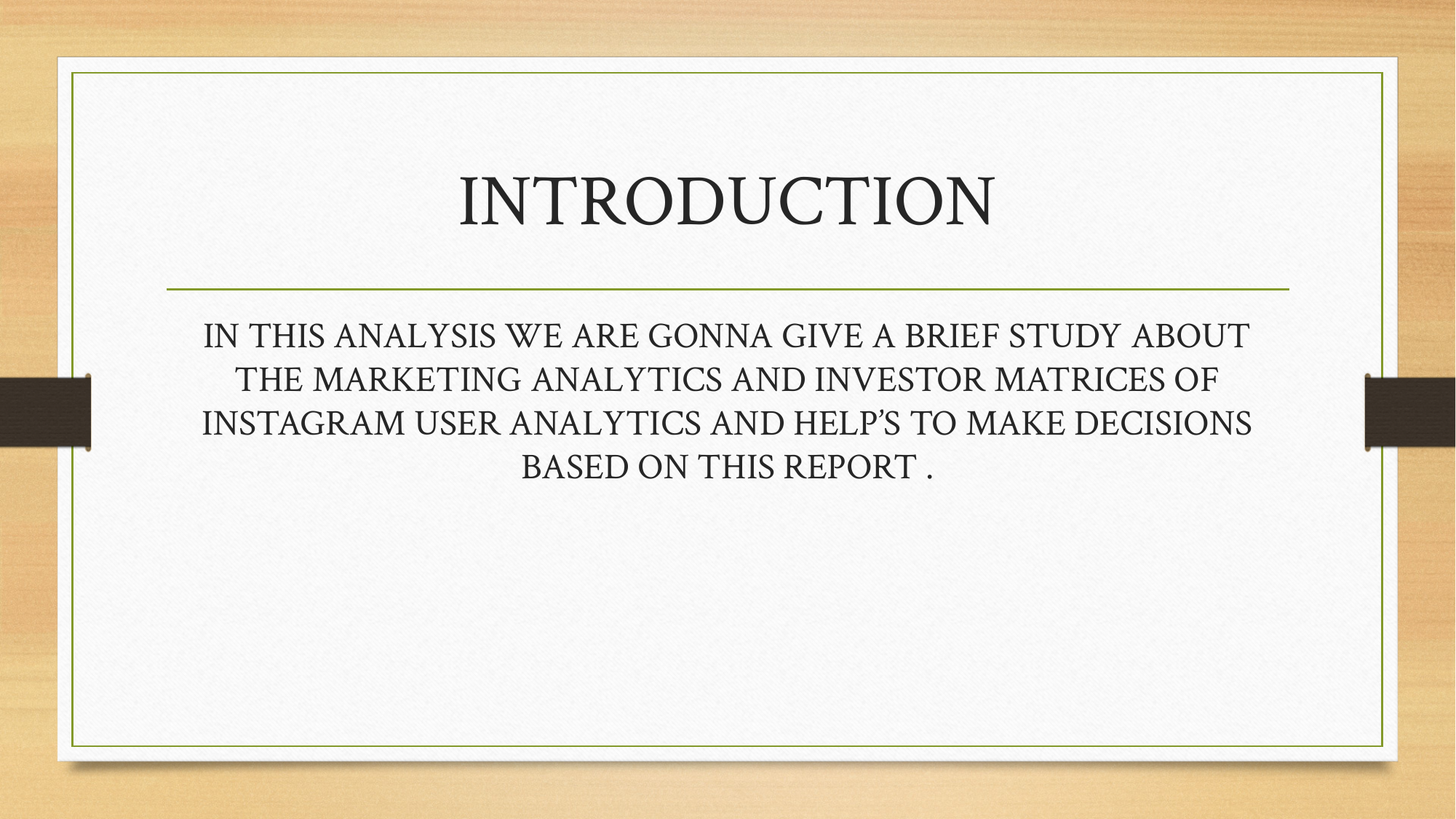

# INTRODUCTION
IN THIS ANALYSIS WE ARE GONNA GIVE A BRIEF STUDY ABOUT THE MARKETING ANALYTICS AND INVESTOR MATRICES OF INSTAGRAM USER ANALYTICS AND HELP’S TO MAKE DECISIONS BASED ON THIS REPORT .